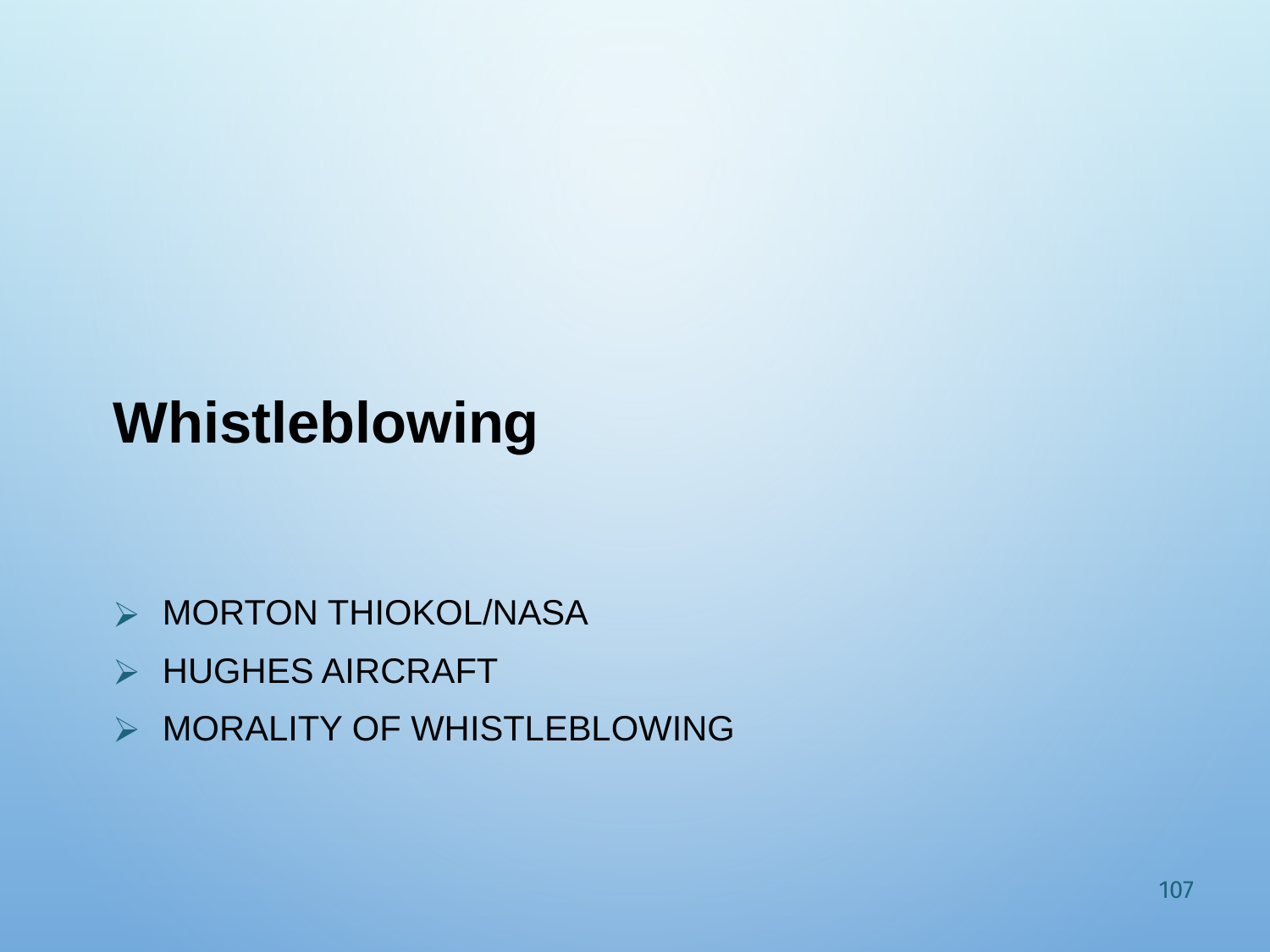

# Whistleblowing
Morton Thiokol/NASA
Hughes Aircraft
Morality of Whistleblowing
107